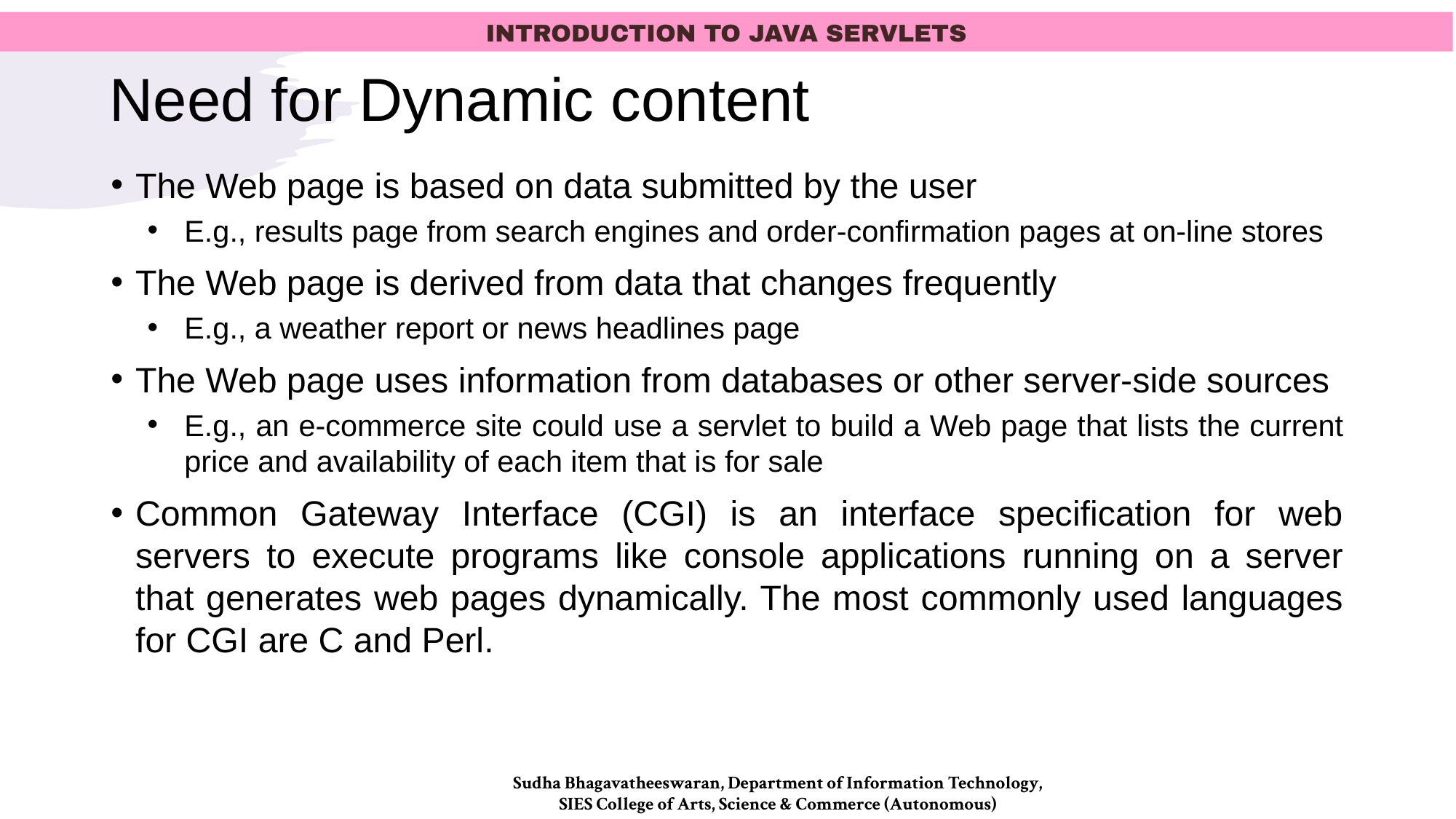

INTRODUCTION TO JAVA SERVLETS
# Need for Dynamic content
The Web page is based on data submitted by the user
E.g., results page from search engines and order-confirmation pages at on-line stores
The Web page is derived from data that changes frequently
E.g., a weather report or news headlines page
The Web page uses information from databases or other server-side sources
E.g., an e-commerce site could use a servlet to build a Web page that lists the current price and availability of each item that is for sale
Common Gateway Interface (CGI) is an interface specification for web servers to execute programs like console applications running on a server that generates web pages dynamically. The most commonly used languages for CGI are C and Perl.
Sudha Bhagavatheeswaran, Department of Information Technology,
SIES College of Arts, Science & Commerce (Autonomous)